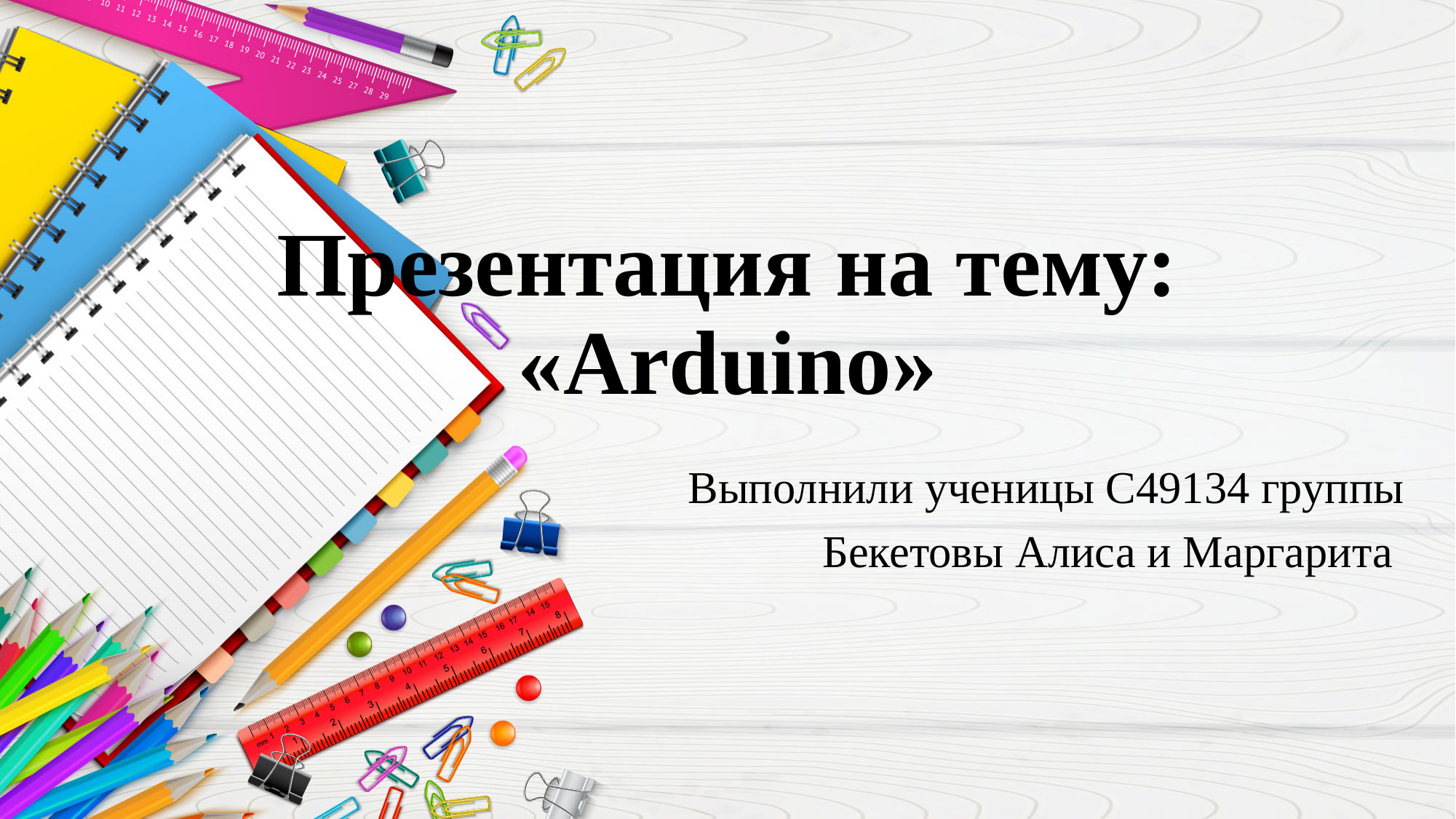

# Презентация на тему: «Arduino»
Выполнили ученицы С49134 группы
Бекетовы Алиса и Маргарита